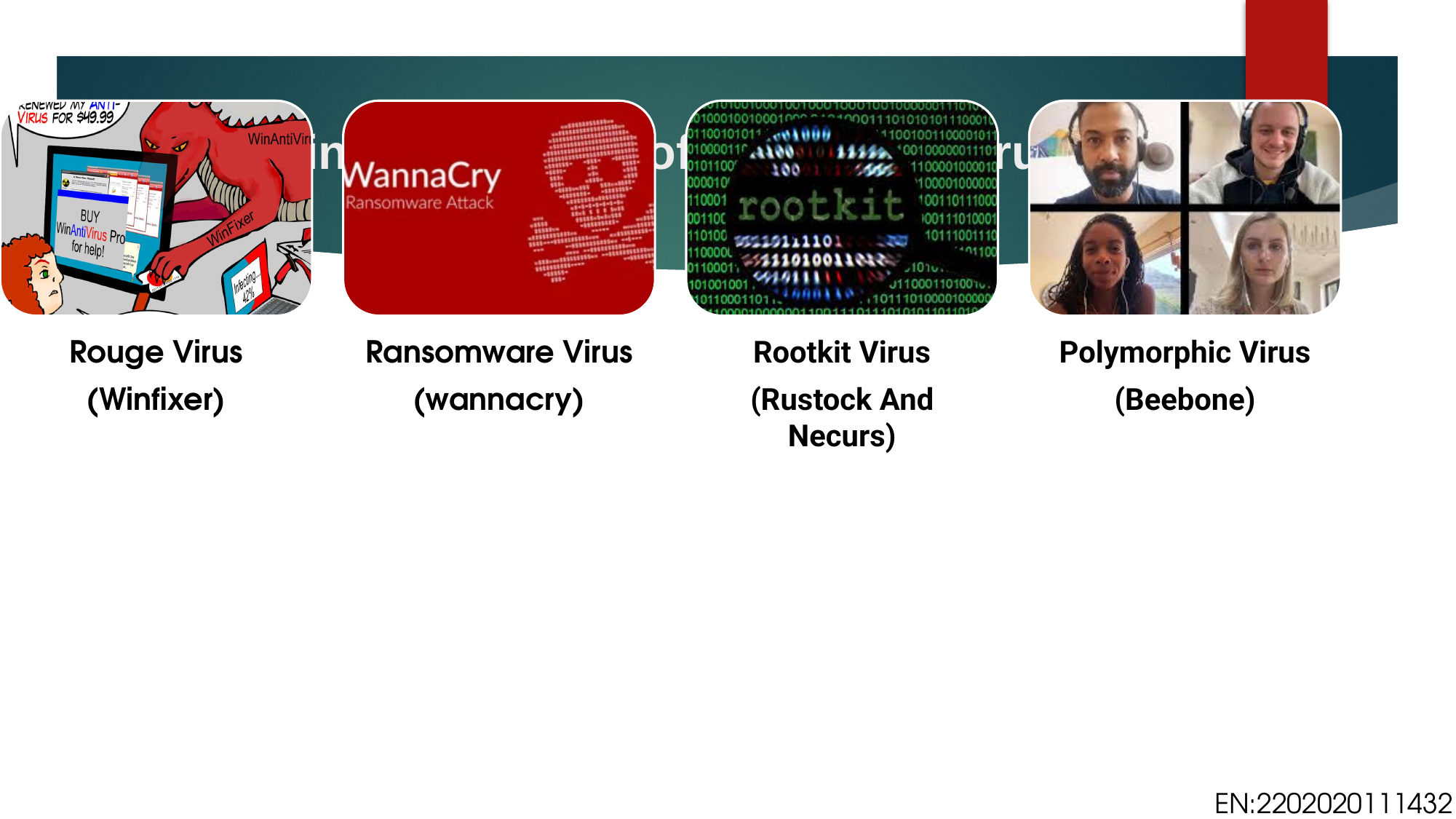

# Analyzing the Impact of the Listed Viruses
Rouge Virus
(Winfixer)
Ransomware Virus
(wannacry)
Rootkit Virus
(Rustock And Necurs)
Polymorphic Virus
(Beebone)
EN:2202020111432